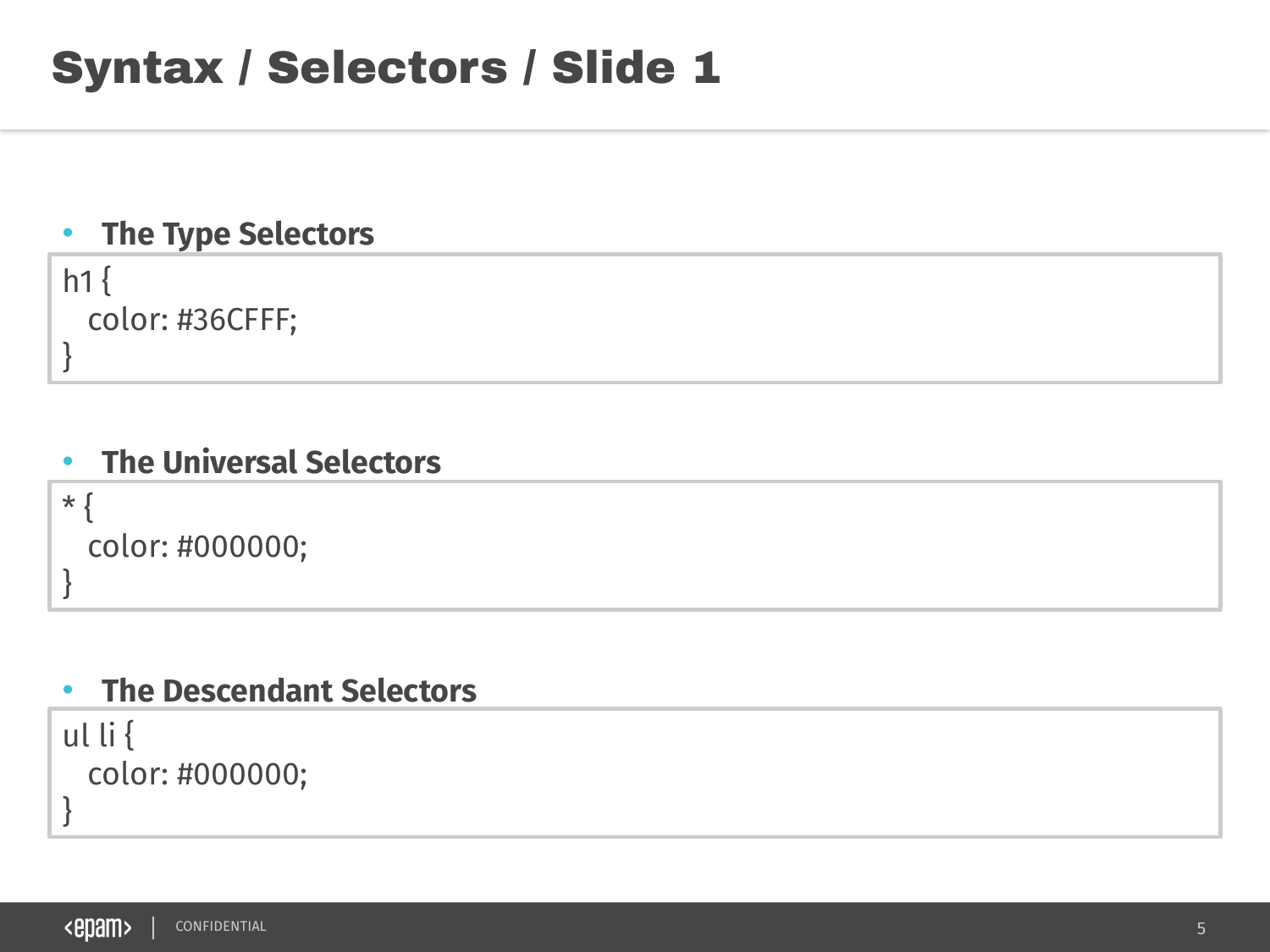

Syntax / Selectors / Slide 1
The Type Selectors

The Universal Selectors

The Descendant Selectors
h1 {
   color: #36CFFF;
}
* {
   color: #000000;
}
ul li {
   color: #000000;
}